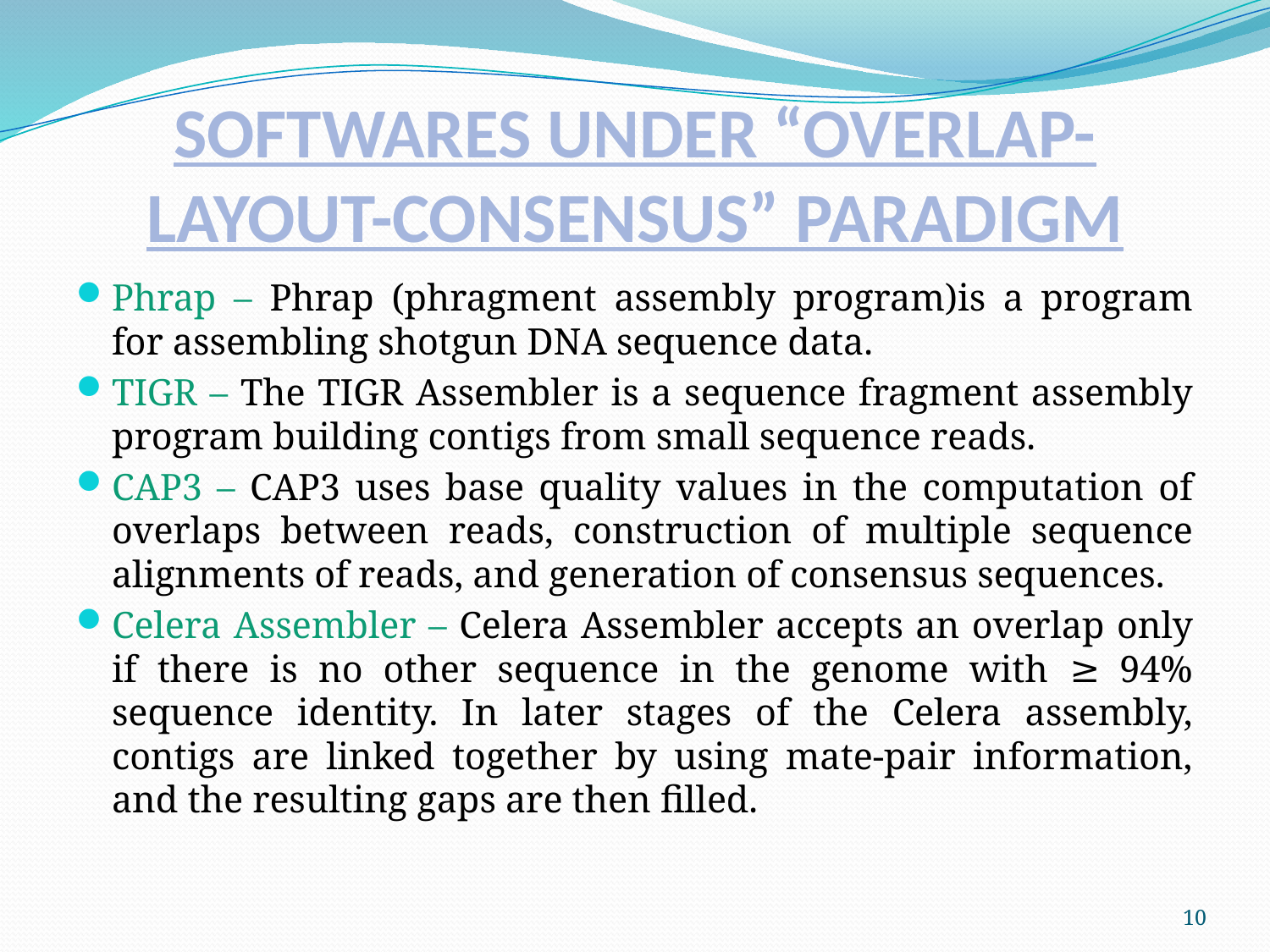

# SOFTWARES UNDER “OVERLAP-LAYOUT-CONSENSUS” PARADIGM
Phrap – Phrap (phragment assembly program)is a program for assembling shotgun DNA sequence data.
TIGR – The TIGR Assembler is a sequence fragment assembly program building contigs from small sequence reads.
CAP3 – CAP3 uses base quality values in the computation of overlaps between reads, construction of multiple sequence alignments of reads, and generation of consensus sequences.
Celera Assembler – Celera Assembler accepts an overlap only if there is no other sequence in the genome with ≥ 94% sequence identity. In later stages of the Celera assembly, contigs are linked together by using mate-pair information, and the resulting gaps are then filled.

10